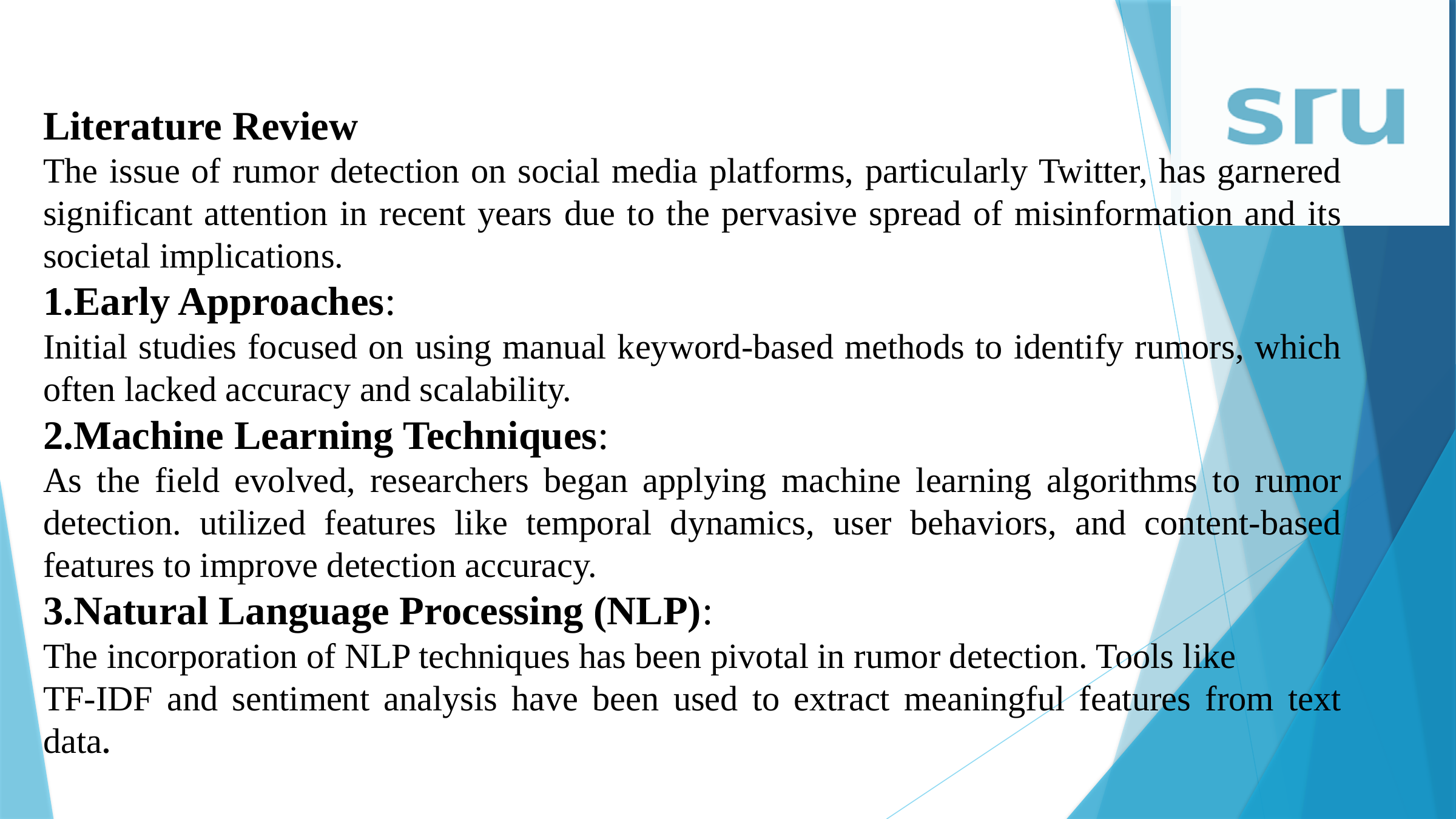

Literature Review
The issue of rumor detection on social media platforms, particularly Twitter, has garnered significant attention in recent years due to the pervasive spread of misinformation and its societal implications.
1.Early Approaches:
Initial studies focused on using manual keyword-based methods to identify rumors, which often lacked accuracy and scalability.
2.Machine Learning Techniques:
As the field evolved, researchers began applying machine learning algorithms to rumor detection. utilized features like temporal dynamics, user behaviors, and content-based features to improve detection accuracy.
3.Natural Language Processing (NLP):
The incorporation of NLP techniques has been pivotal in rumor detection. Tools like
TF-IDF and sentiment analysis have been used to extract meaningful features from text data.